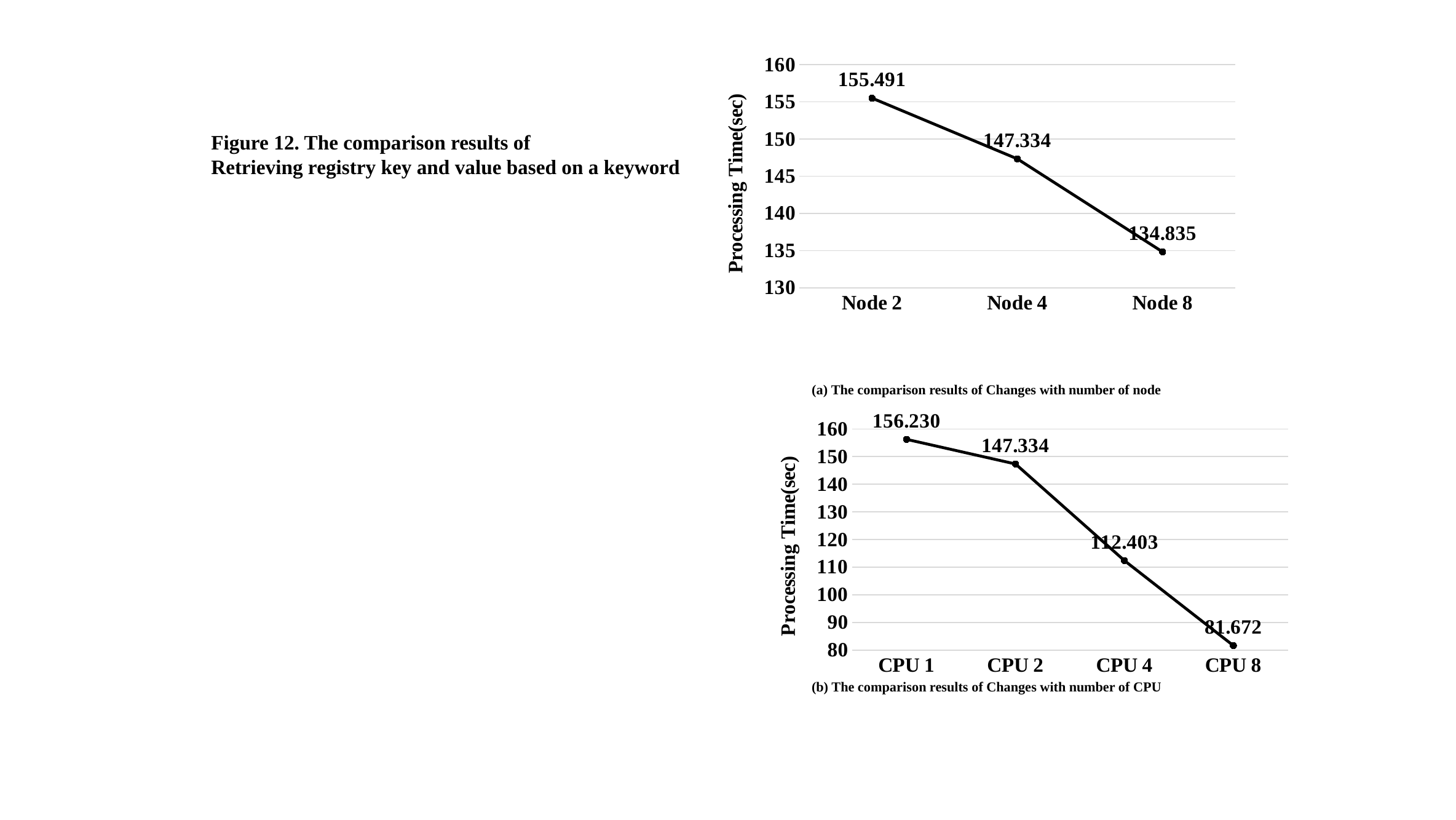

### Chart

| Category | CPU 2 |
|---|---|
| Node 2 | 155.4914 |
| Node 4 | 147.33352 |
| Node 8 | 134.83549 |
Figure 12. The comparison results of
Retrieving registry key and value based on a keyword
(a) The comparison results of Changes with number of node

### Chart

| Category | Node 4 |
|---|---|
| CPU 1 | 156.22951999999998 |
| CPU 2 | 147.33352 |
| CPU 4 | 112.4031 |
| CPU 8 | 81.67224 |
(b) The comparison results of Changes with number of CPU